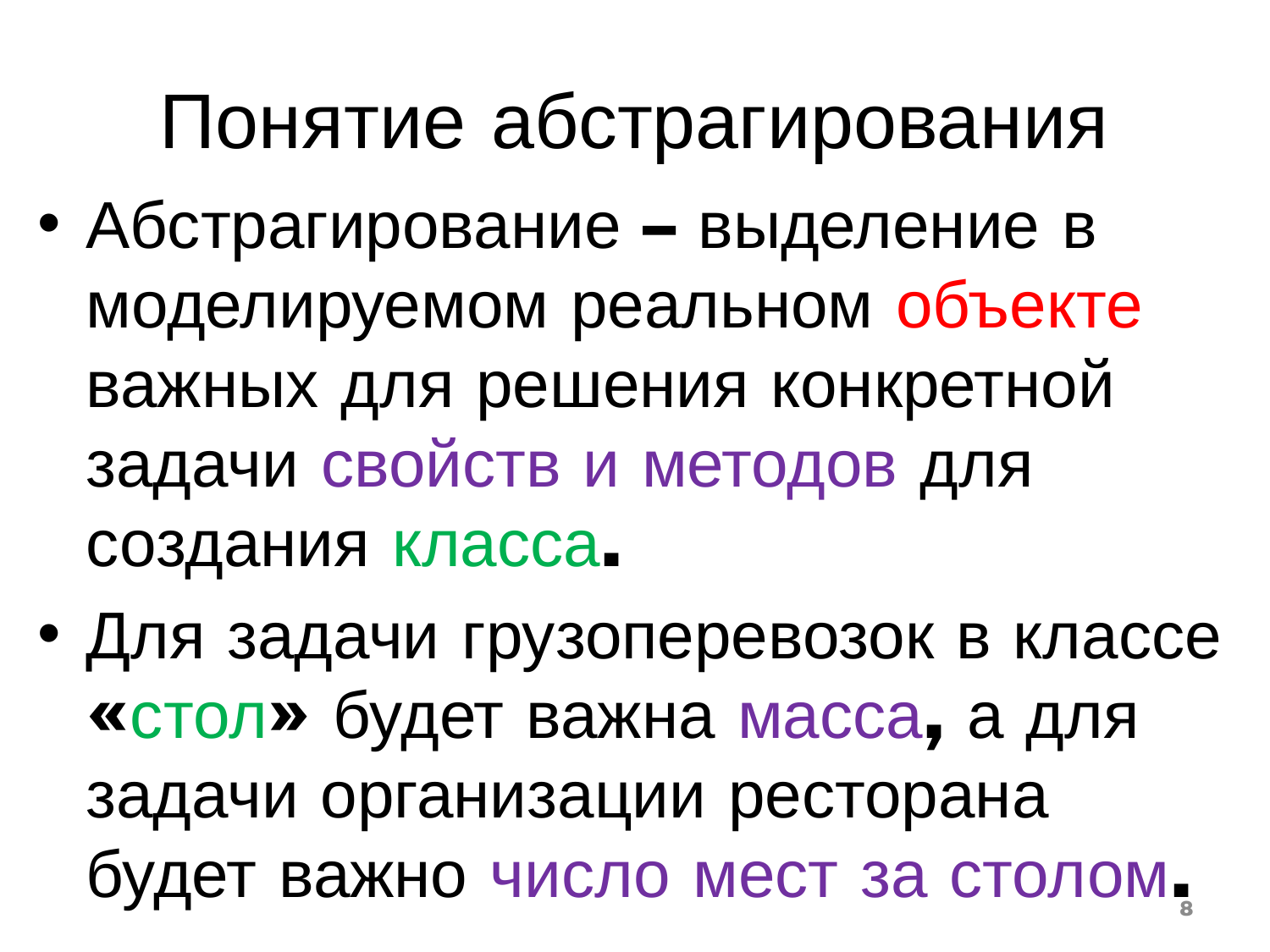

# Понятие абстрагирования
Абстрагирование – выделение в моделируемом реальном объекте важных для решения конкретной задачи свойств и методов для создания класса.
Для задачи грузоперевозок в классе «стол» будет важна масса, а для задачи организации ресторана будет важно число мест за столом.
8